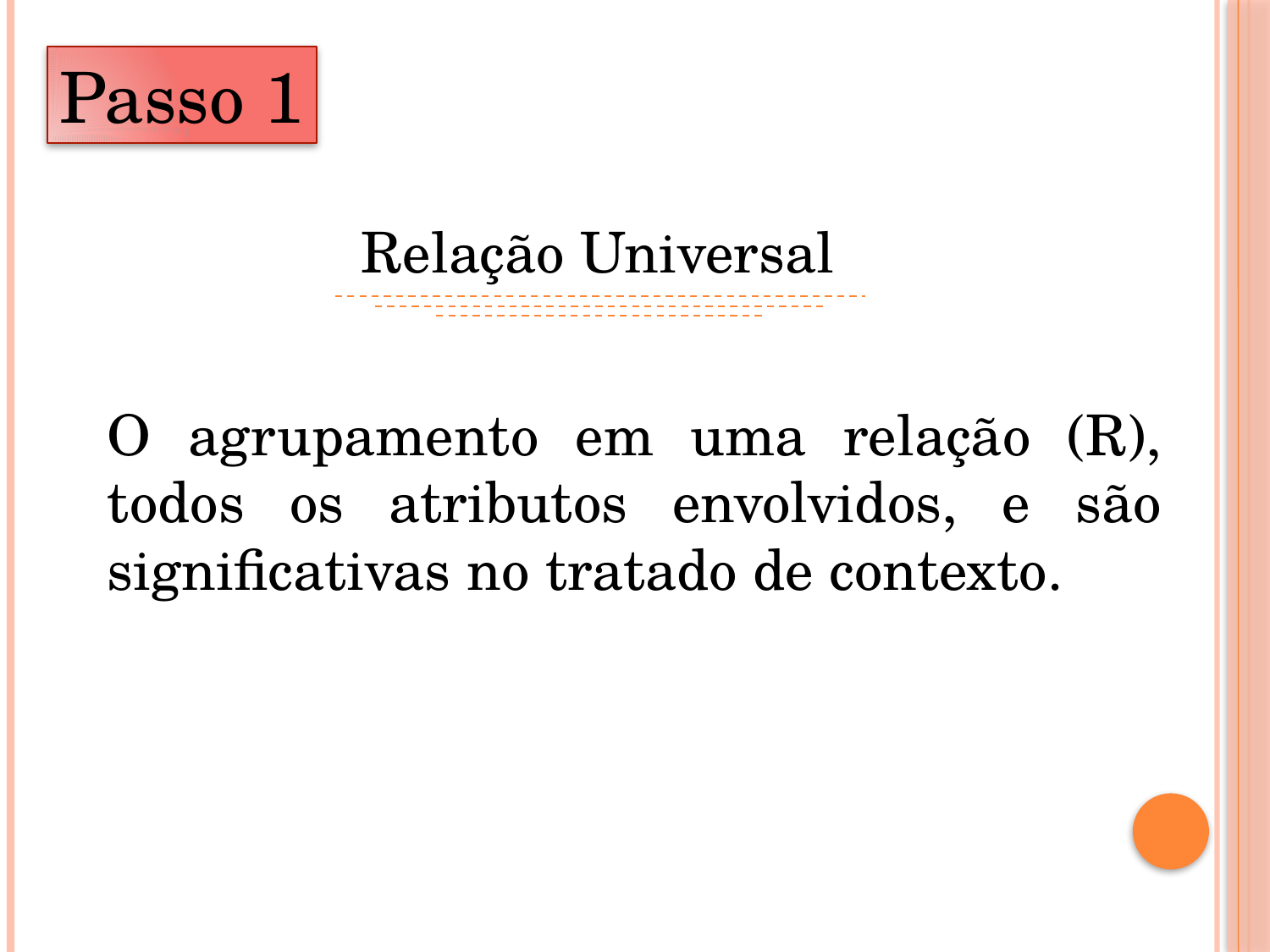

Passo 1
Relação Universal
O agrupamento em uma relação (R), todos os atributos envolvidos, e são significativas no tratado de contexto.